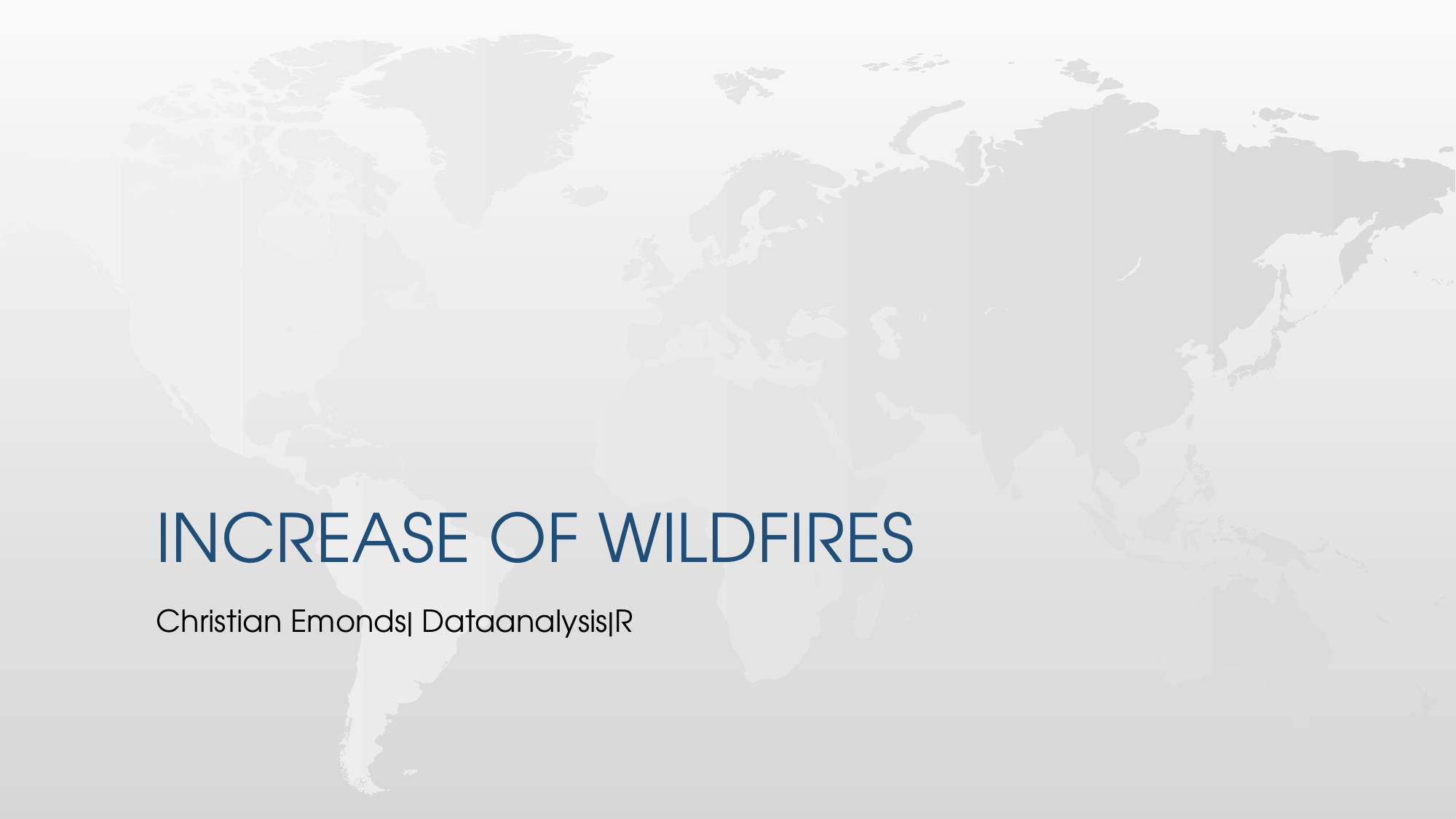

# Increase of wildfires
Christian Emonds| Dataanalysis|R